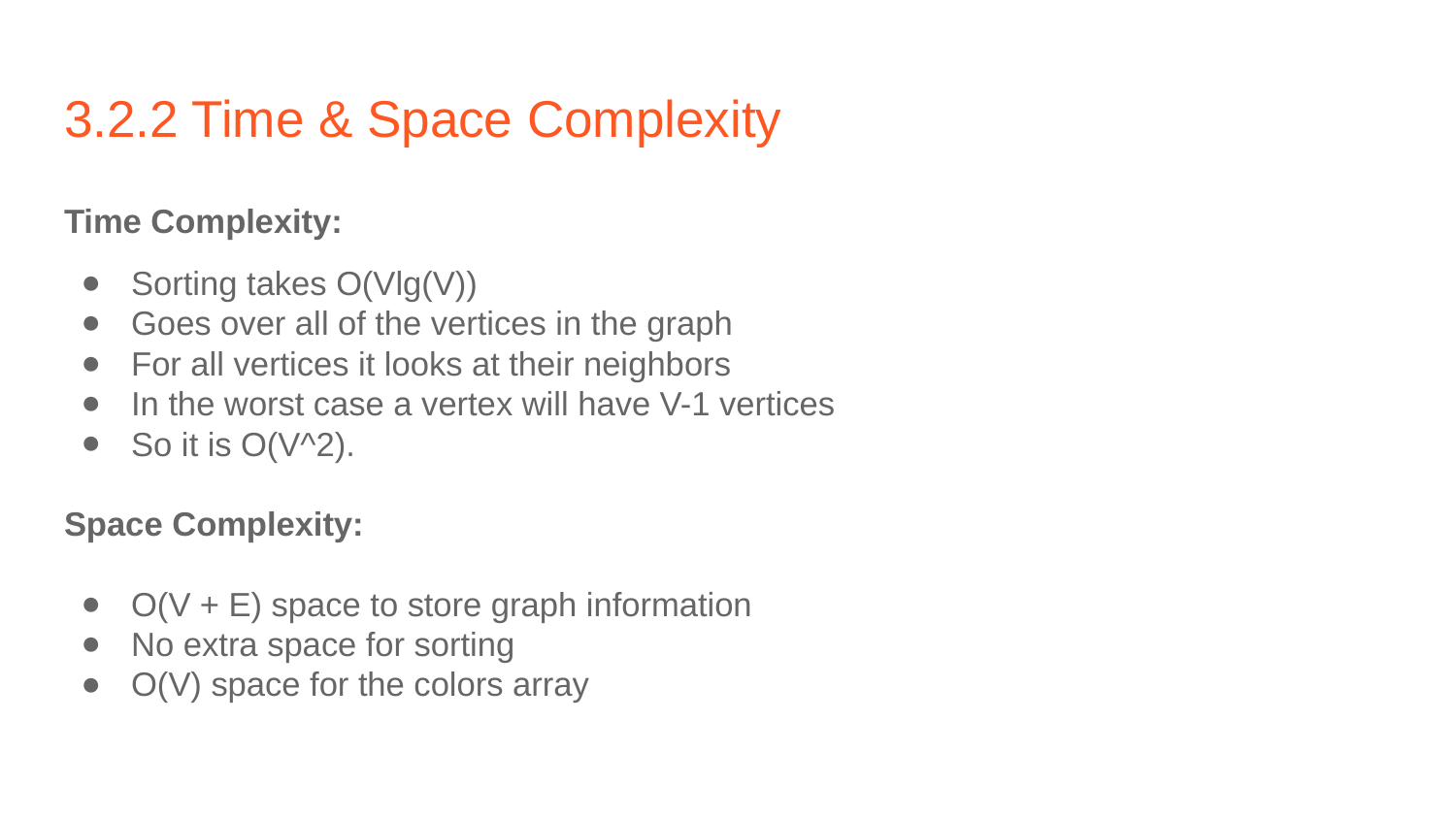

# 3.2.2 Time & Space Complexity
Time Complexity:
Sorting takes O(Vlg(V))
Goes over all of the vertices in the graph
For all vertices it looks at their neighbors
In the worst case a vertex will have V-1 vertices
So it is O(V^2).

Space Complexity:

O(V + E) space to store graph information
No extra space for sorting
O(V) space for the colors array